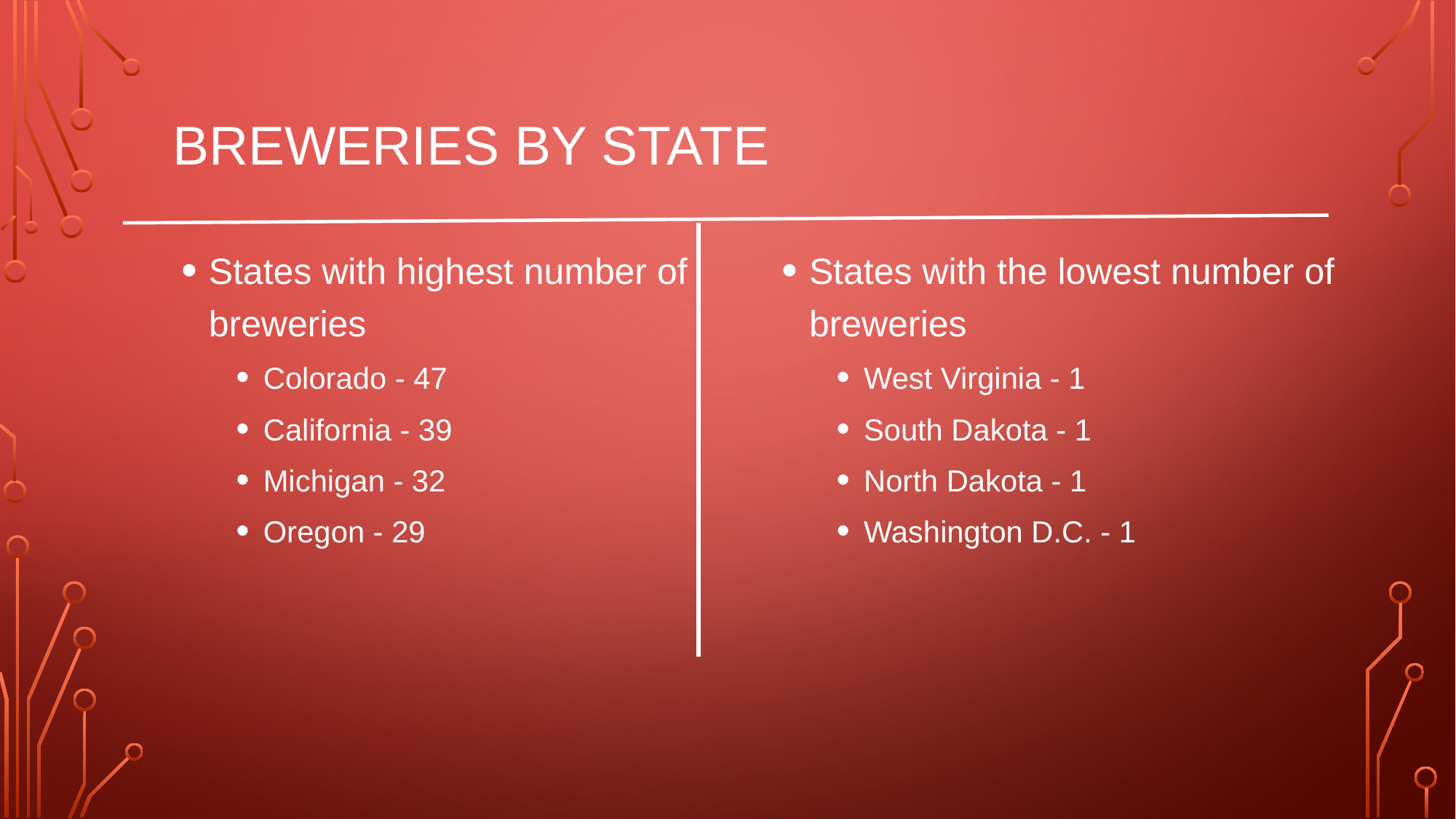

# Breweries by State
States with highest number of breweries
Colorado - 47
California - 39
Michigan - 32
Oregon - 29
States with the lowest number of breweries
West Virginia - 1
South Dakota - 1
North Dakota - 1
Washington D.C. - 1